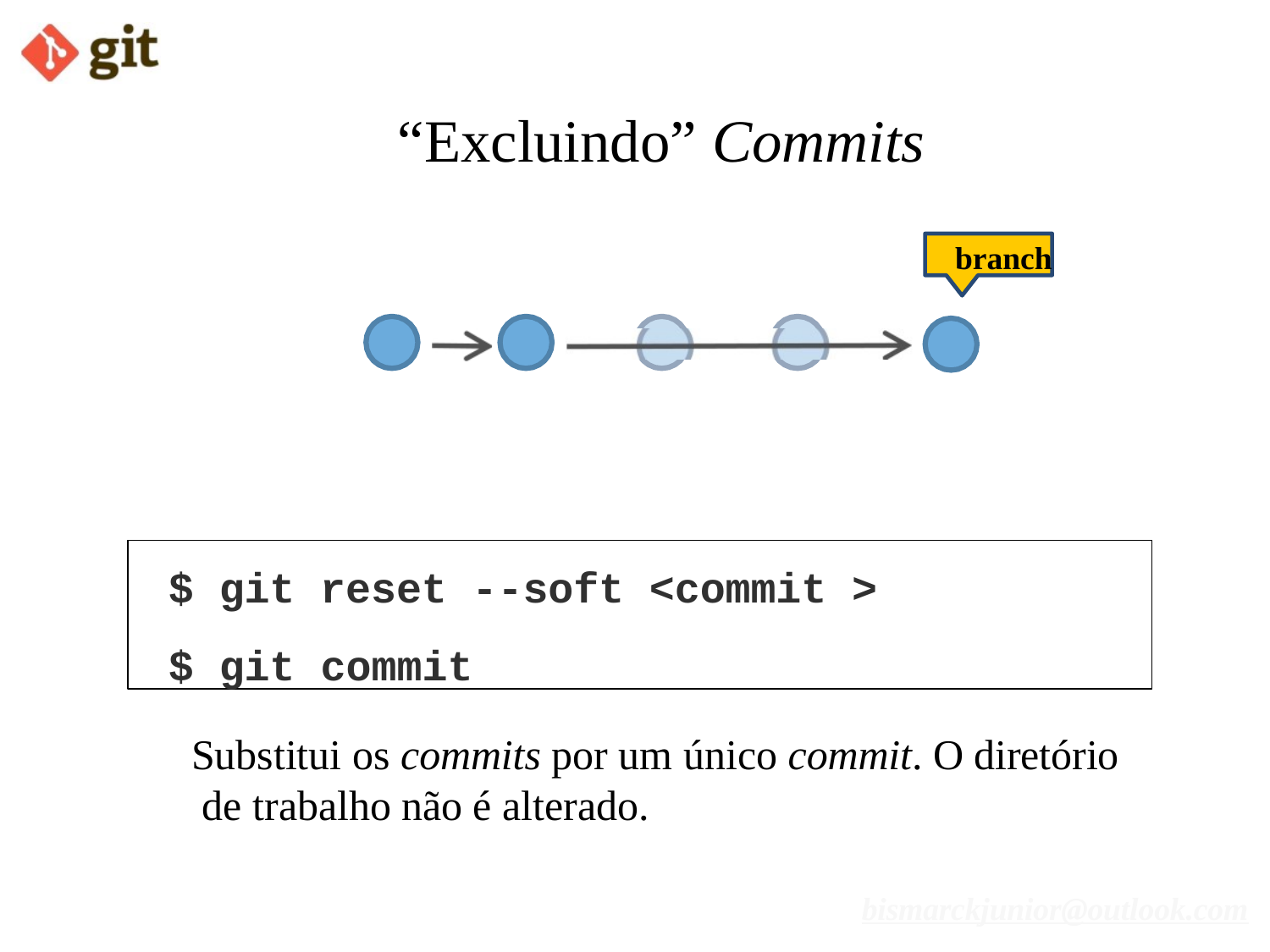

# “Excluindo” Commits

branch

$ git reset --soft <commit >
$ git commit
Substitui os commits por um único commit. O diretório  de trabalho não é alterado.
bismarckjunior@outlook.com